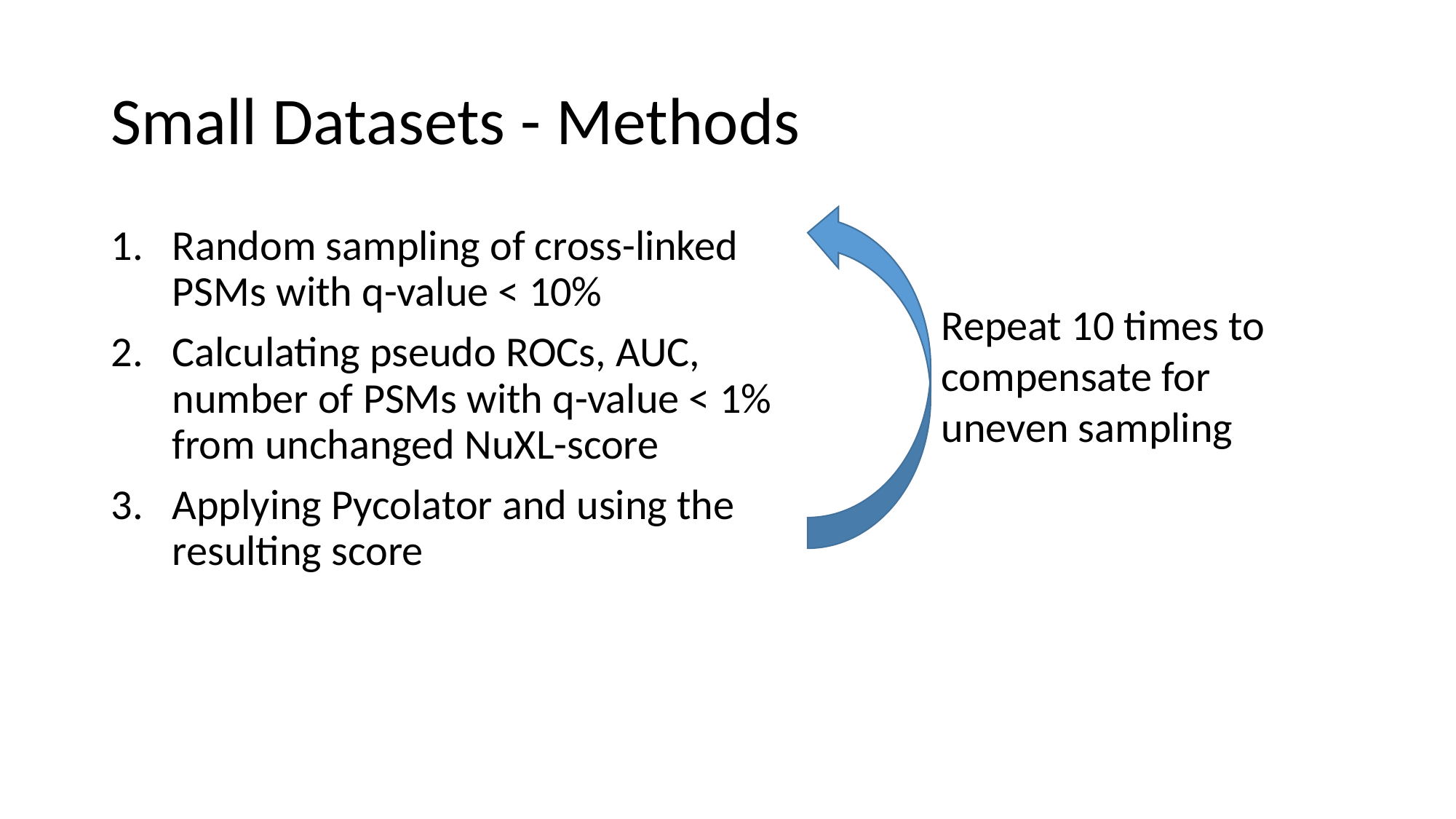

# Small Datasets - Methods

Random sampling of cross-linked PSMs with q-value < 10%
Calculating pseudo ROCs, AUC, number of PSMs with q-value < 1% from unchanged NuXL-score
Applying Pycolator and using the resulting score
Repeat 10 times to compensate for uneven sampling